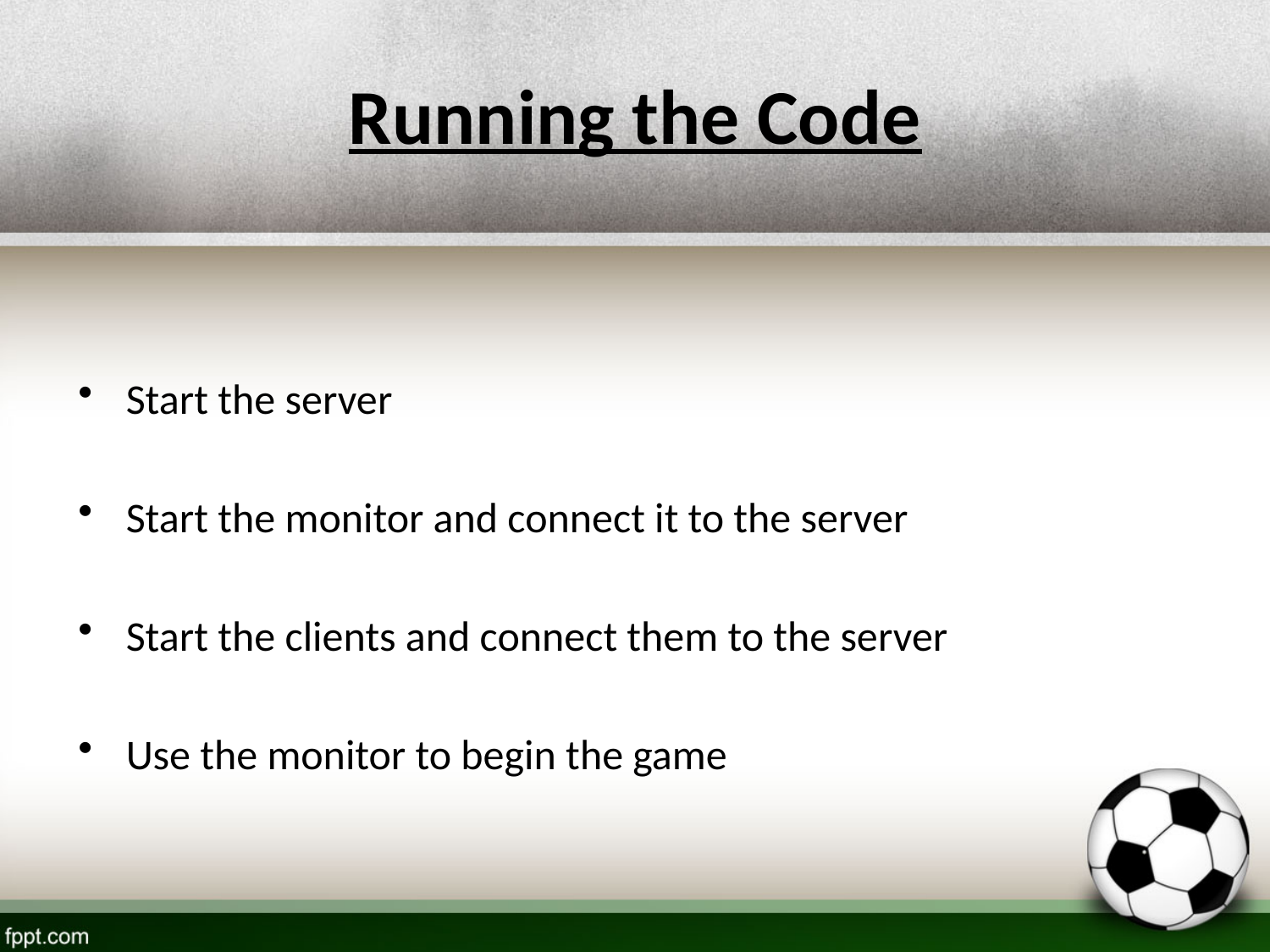

# Running the Code

Start the server

Start the monitor and connect it to the server

Start the clients and connect them to the server

Use the monitor to begin the game